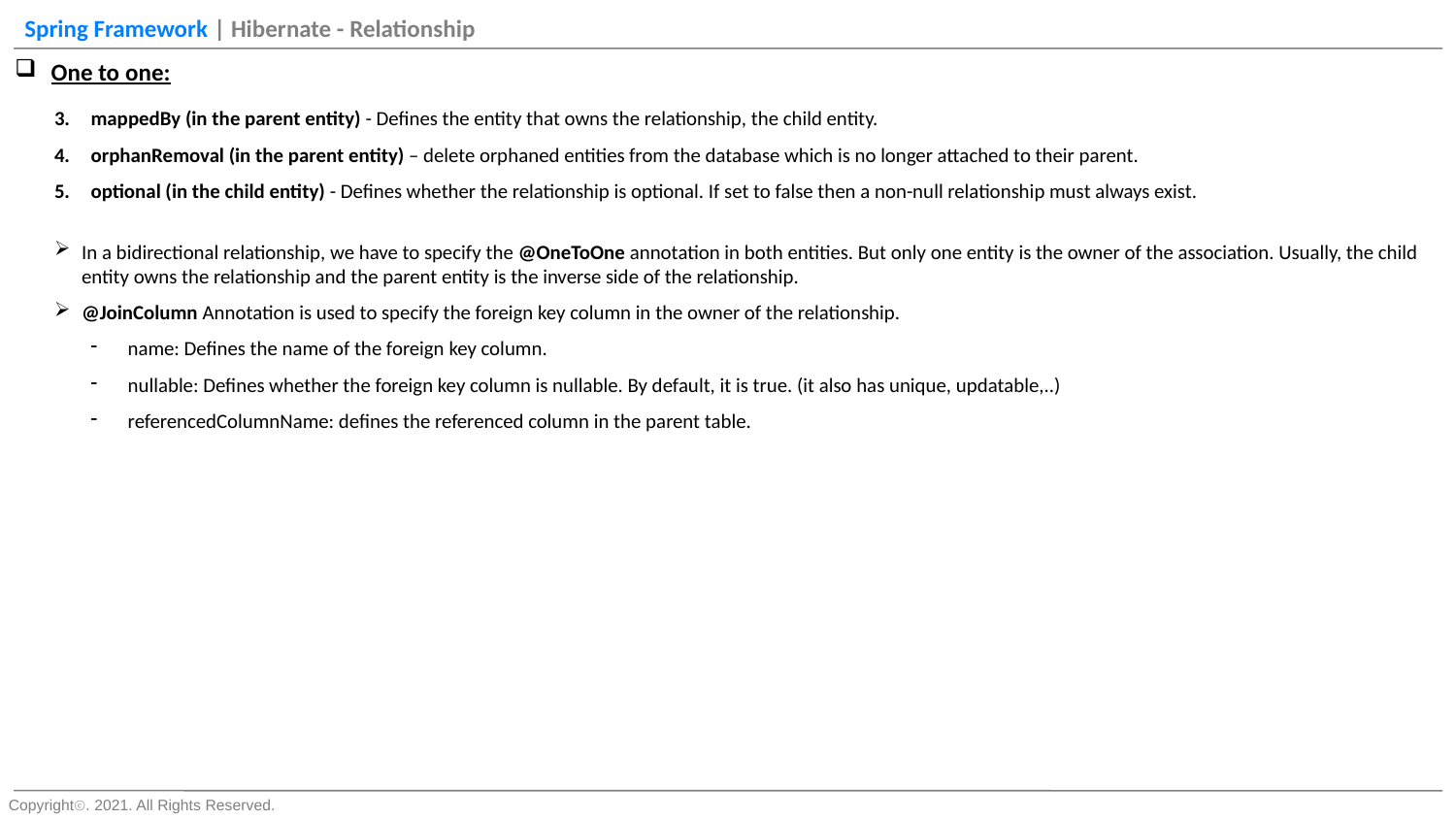

One to one:
mappedBy (in the parent entity) - Defines the entity that owns the relationship, the child entity.
orphanRemoval (in the parent entity) – delete orphaned entities from the database which is no longer attached to their parent.
optional (in the child entity) - Defines whether the relationship is optional. If set to false then a non-null relationship must always exist.

In a bidirectional relationship, we have to specify the @OneToOne annotation in both entities. But only one entity is the owner of the association. Usually, the child entity owns the relationship and the parent entity is the inverse side of the relationship.
@JoinColumn Annotation is used to specify the foreign key column in the owner of the relationship.
name: Defines the name of the foreign key column.
nullable: Defines whether the foreign key column is nullable. By default, it is true. (it also has unique, updatable,..)
referencedColumnName: defines the referenced column in the parent table.